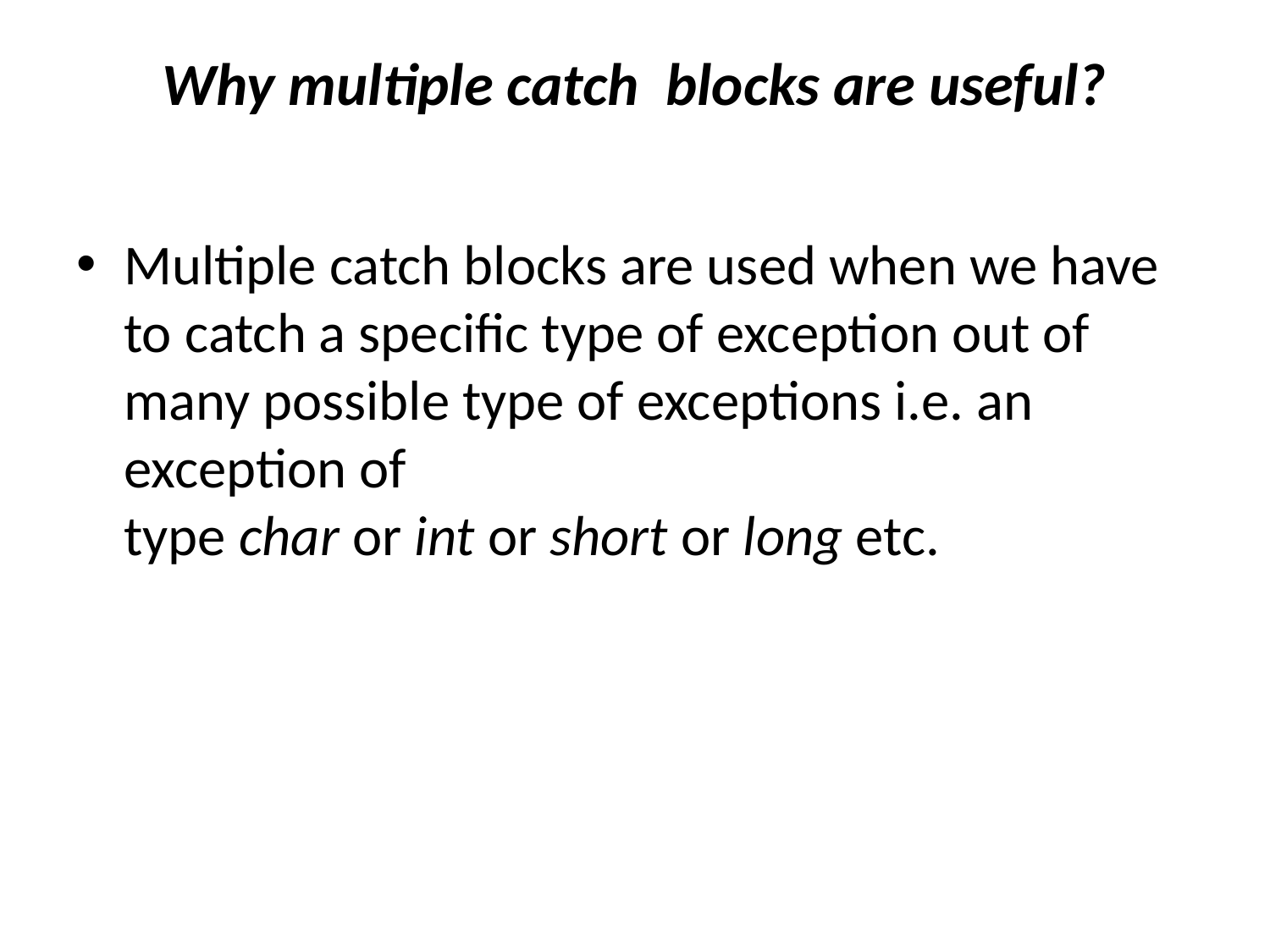

# Why multiple catch  blocks are useful?
Multiple catch blocks are used when we have to catch a specific type of exception out of many possible type of exceptions i.e. an exception of type char or int or short or long etc.